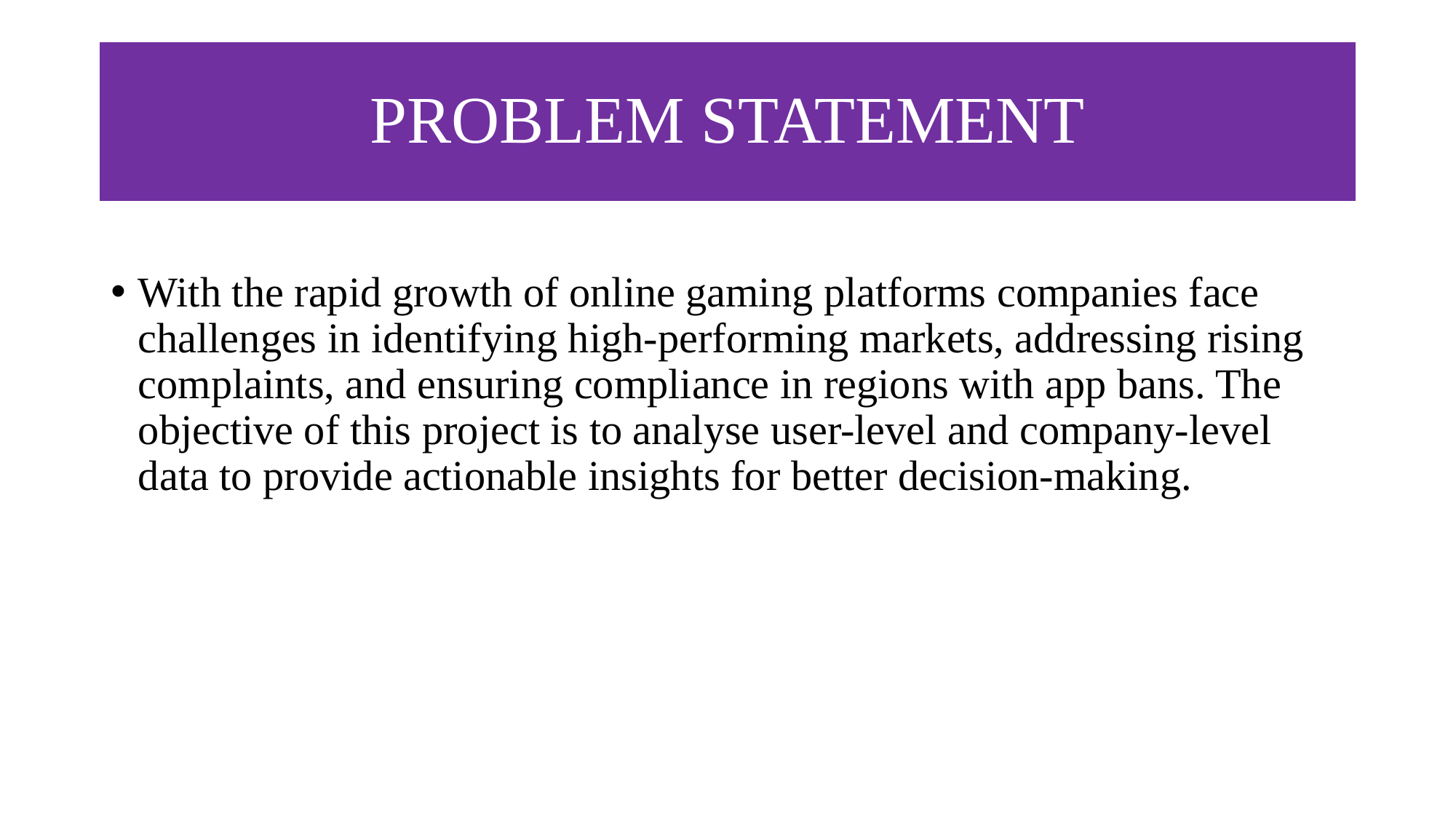

# PROBLEM STATEMENT
With the rapid growth of online gaming platforms companies face challenges in identifying high-performing markets, addressing rising complaints, and ensuring compliance in regions with app bans. The objective of this project is to analyse user-level and company-level data to provide actionable insights for better decision-making.